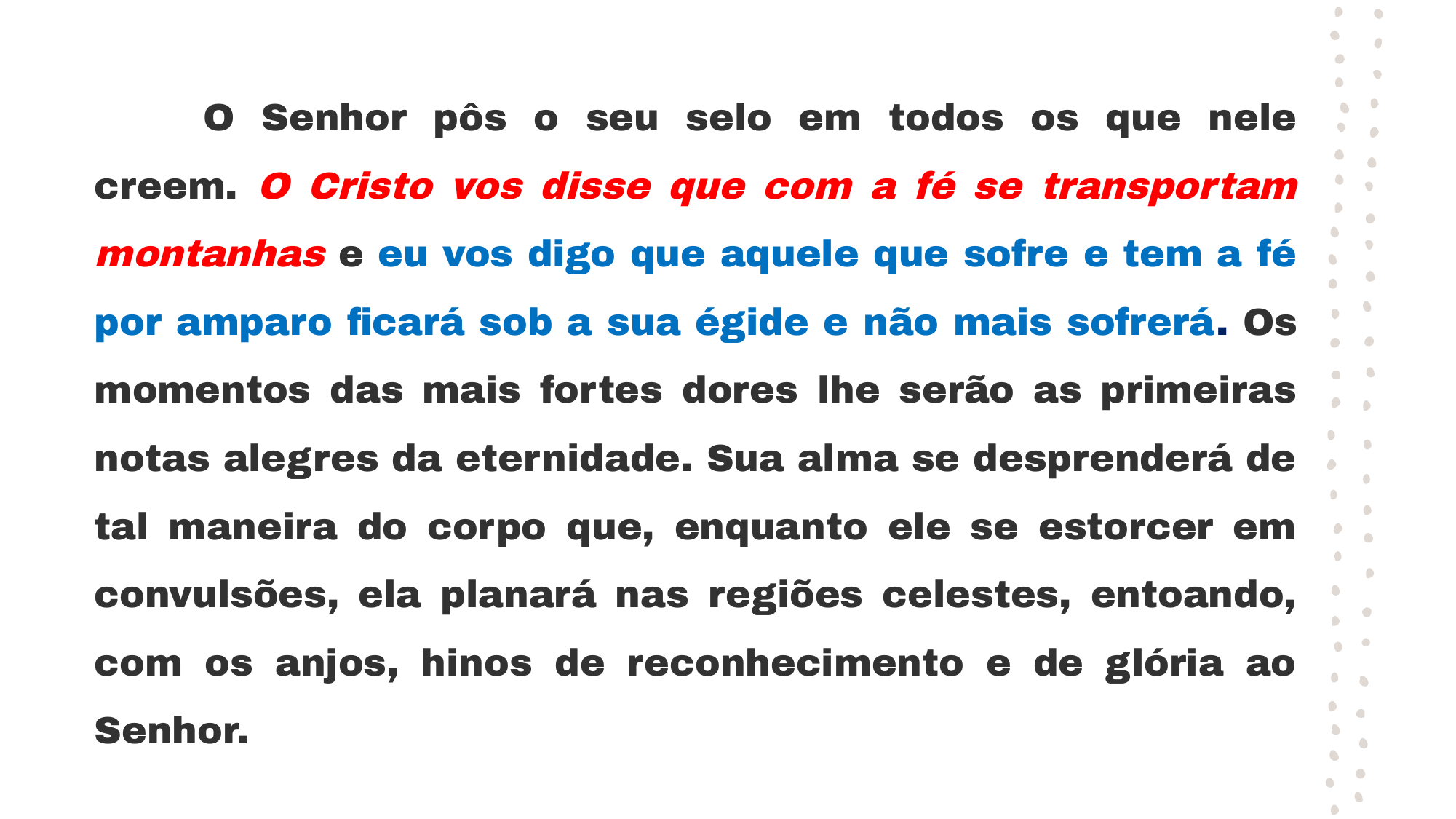

O Senhor pôs o seu selo em todos os que nele creem. O Cristo vos disse que com a fé se transportam montanhas e eu vos digo que aquele que sofre e tem a fé por amparo ficará sob a sua égide e não mais sofrerá. Os momentos das mais fortes dores lhe serão as primeiras notas alegres da eternidade. Sua alma se desprenderá de tal maneira do corpo que, enquanto ele se estorcer em convulsões, ela planará nas regiões celestes, entoando, com os anjos, hinos de reconhecimento e de glória ao Senhor.